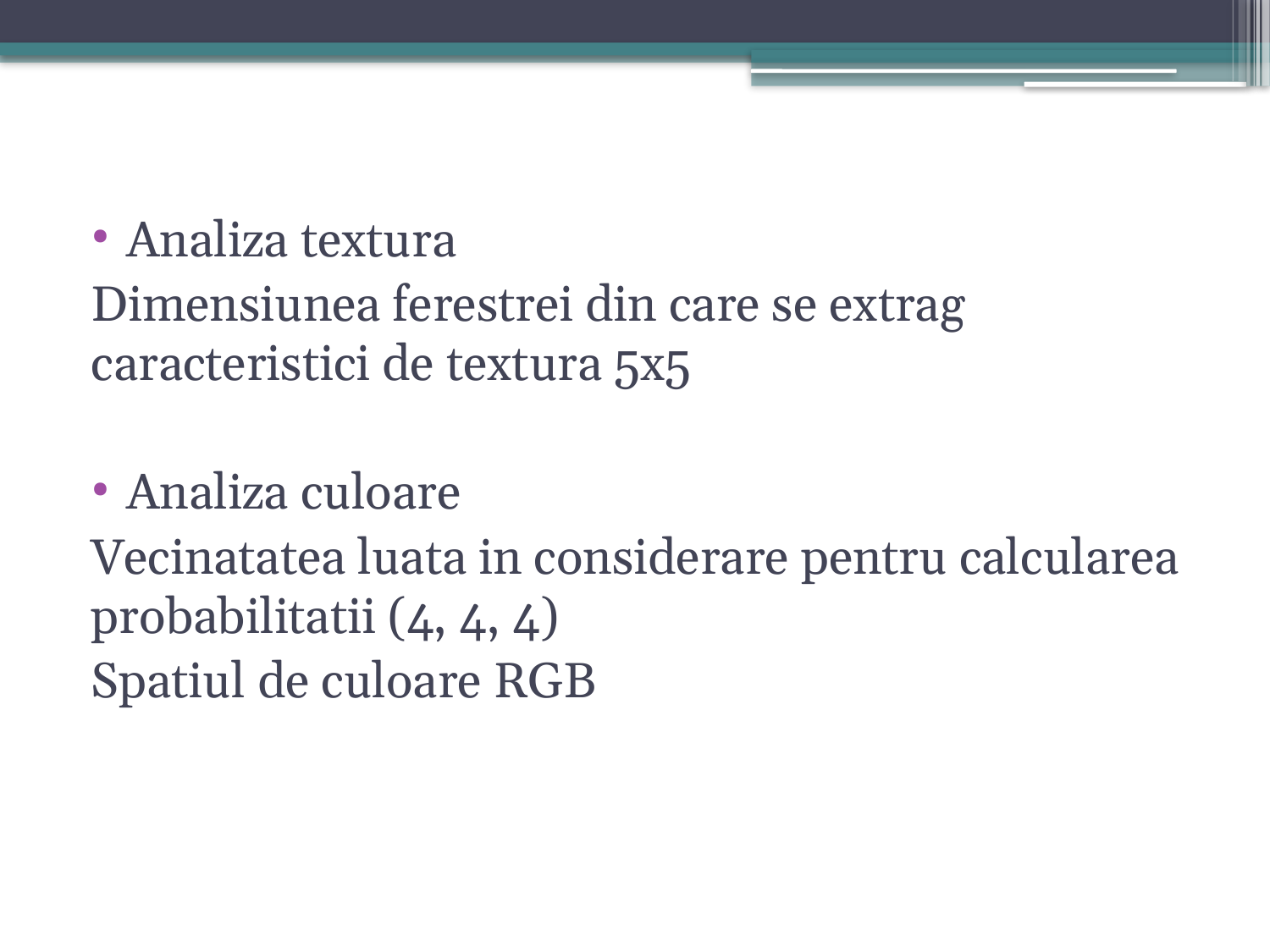

Analiza textura
Dimensiunea ferestrei din care se extrag caracteristici de textura 5x5

Analiza culoare
Vecinatatea luata in considerare pentru calcularea probabilitatii (4, 4, 4)
Spatiul de culoare RGB